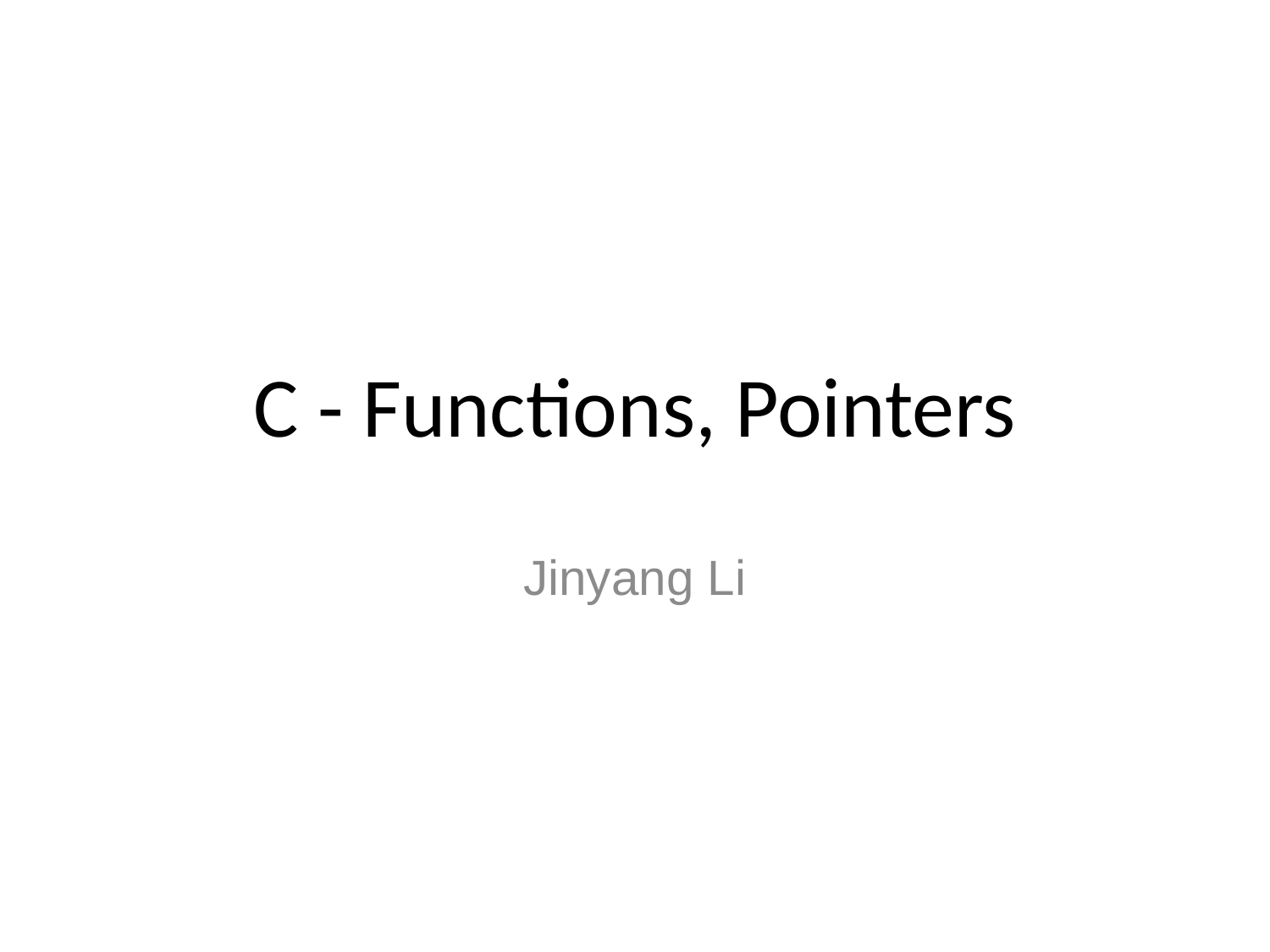

# C - Functions, Pointers
Jinyang Li